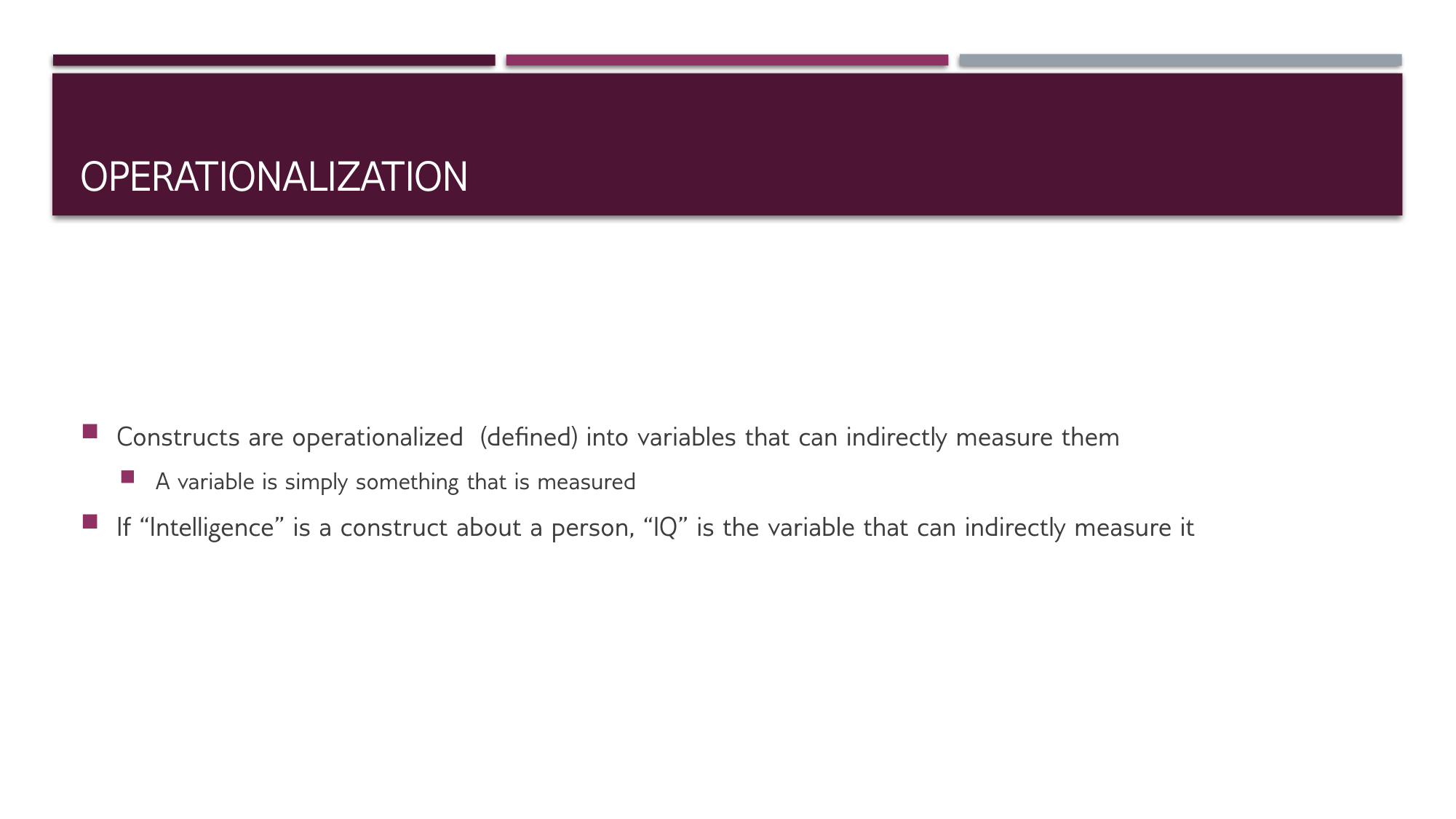

# Operationalization
Constructs are operationalized  (defined) into variables that can indirectly measure them
A variable is simply something that is measured
If “Intelligence” is a construct about a person, “IQ” is the variable that can indirectly measure it